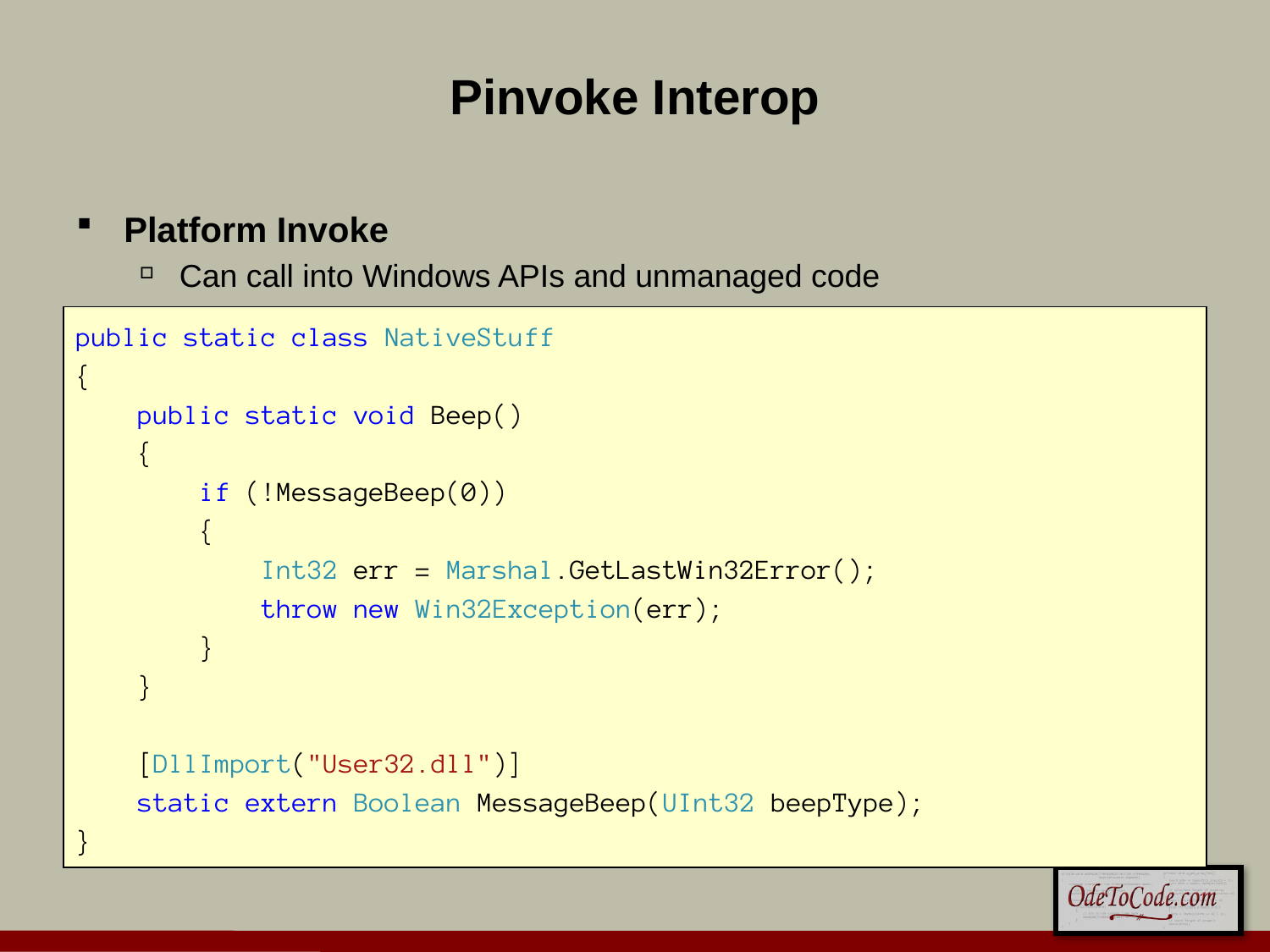

# Pinvoke Interop
Platform Invoke
Can call into Windows APIs and unmanaged code
public static class NativeStuff
{
    public static void Beep()
    {
        if (!MessageBeep(0))
        {
            Int32 err = Marshal.GetLastWin32Error();
            throw new Win32Exception(err);
        }
    }

    [DllImport("User32.dll")]
    static extern Boolean MessageBeep(UInt32 beepType);
}